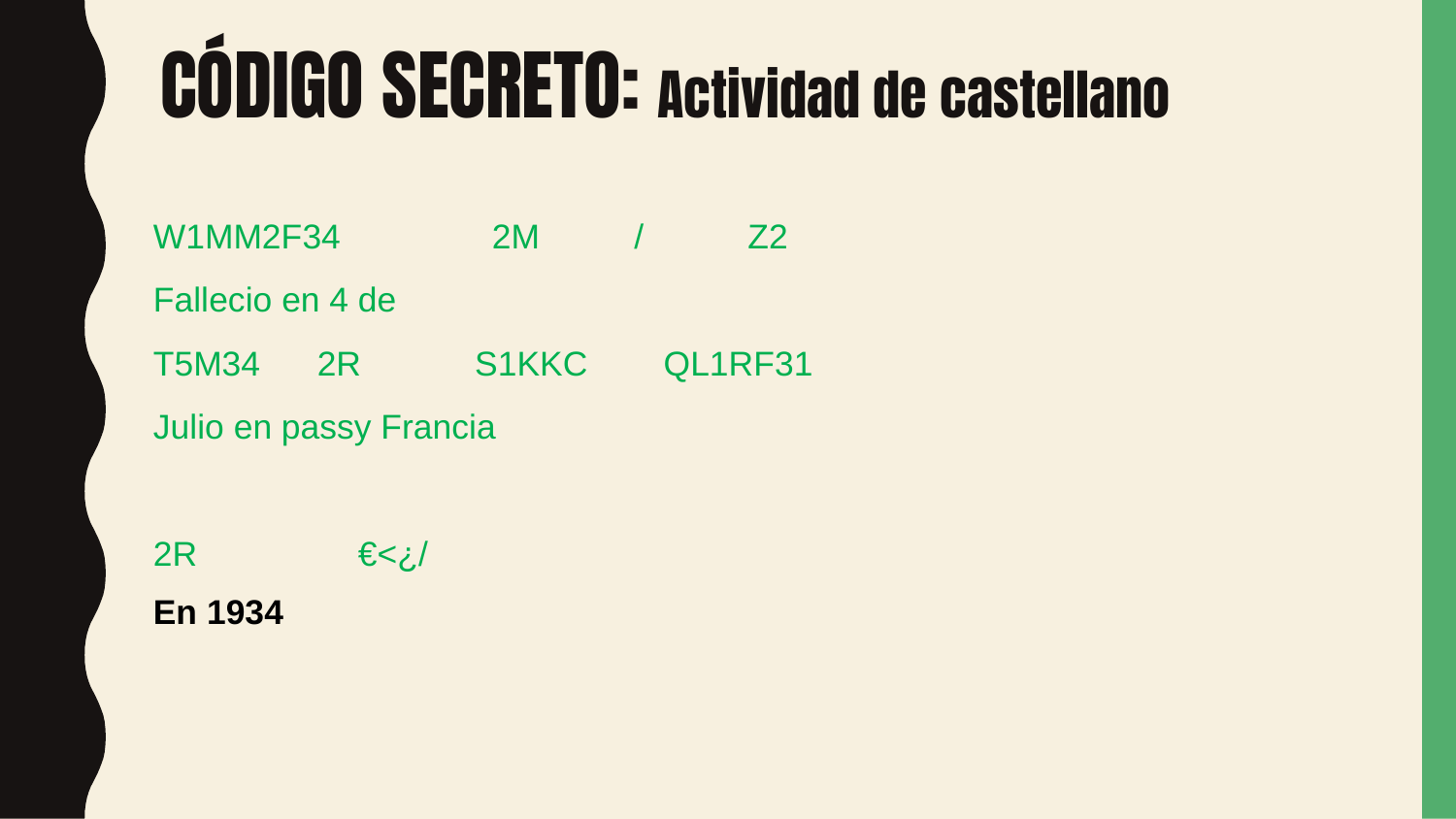

# CÓDIGO SECRETO: Actividad de castellano
W1MM2F34                2M          /           Z2
Fallecio en 4 de
T5M34      2R            S1KKC        QL1RF31
Julio en passy Francia

2R                 €<¿/
En 1934